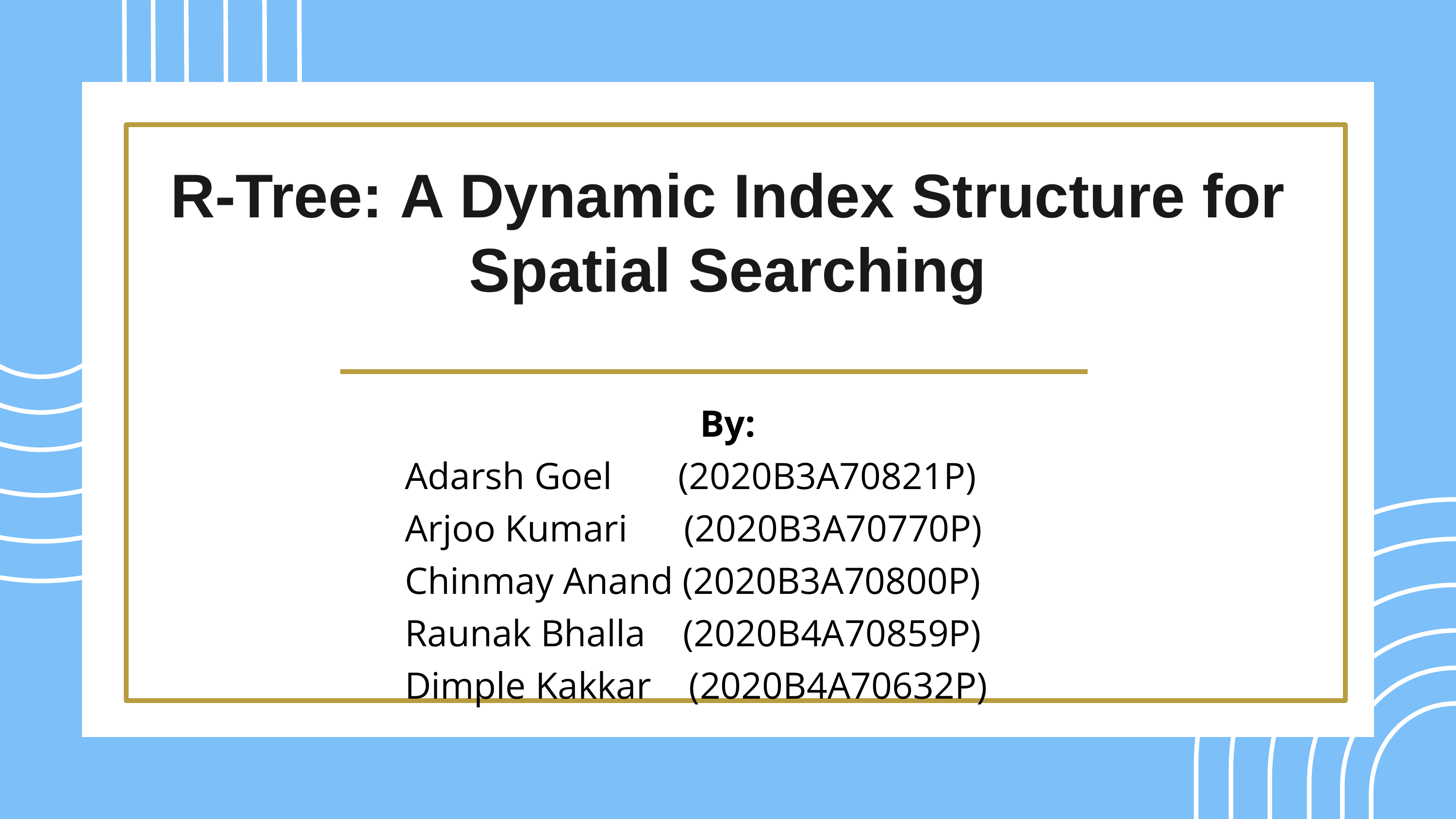

R-Tree: A Dynamic Index Structure for Spatial Searching
By:
Adarsh Goel       (2020B3A70821P)
Arjoo Kumari      (2020B3A70770P)
Chinmay Anand (2020B3A70800P)
Raunak Bhalla    (2020B4A70859P)
Dimple Kakkar    (2020B4A70632P)